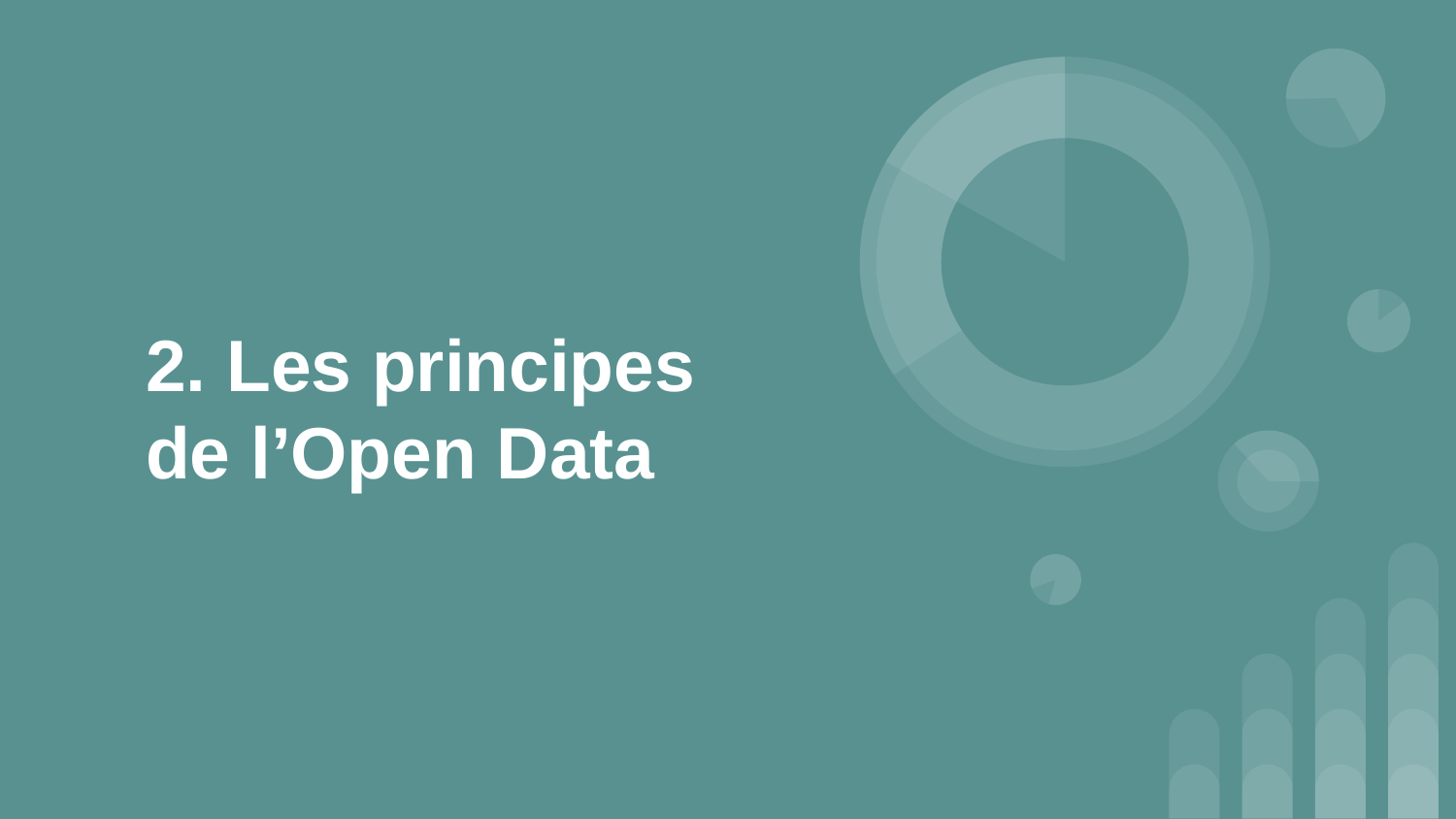

# 2. Les principes de l’Open Data